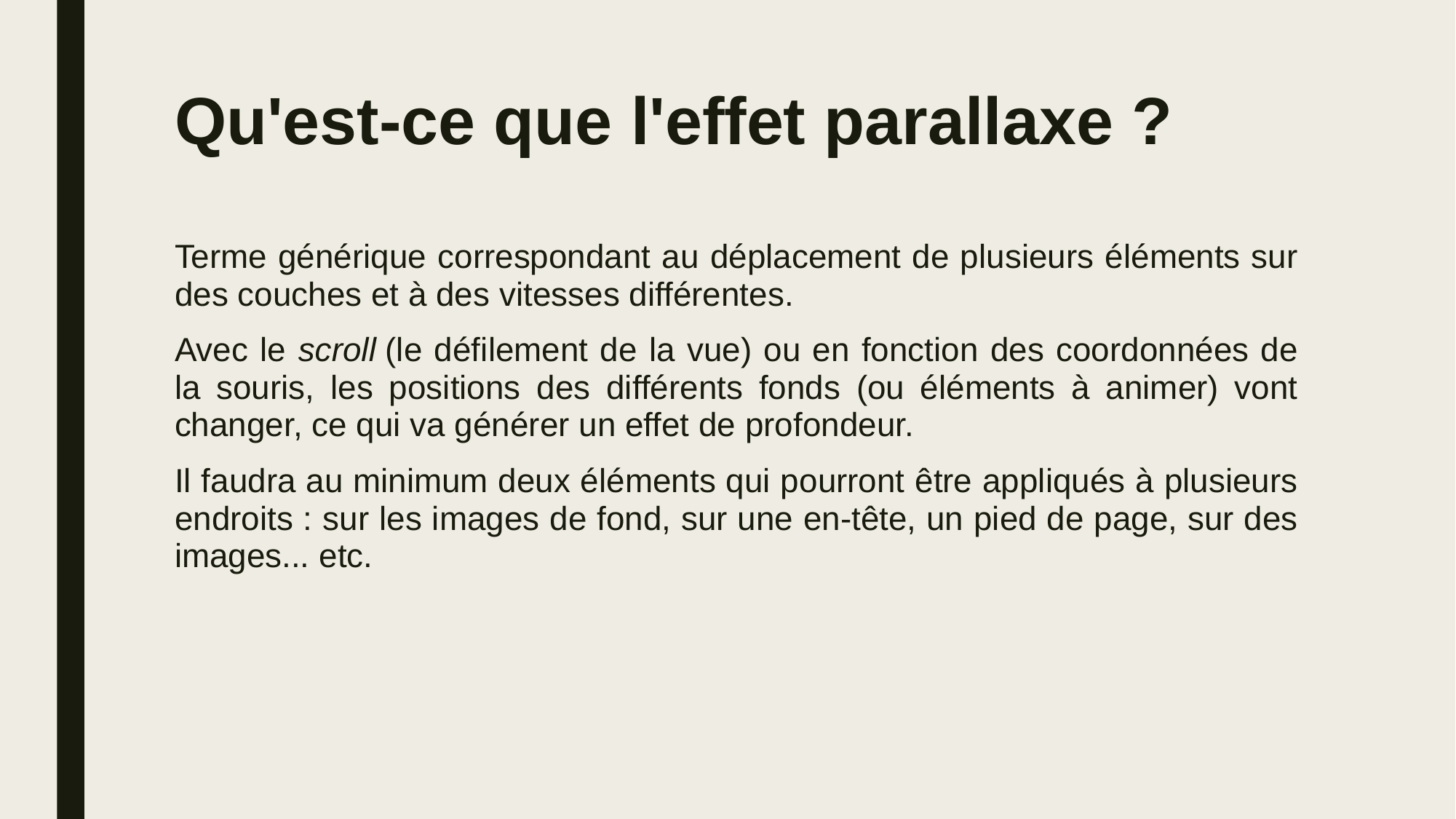

# Qu'est-ce que l'effet parallaxe ?
Terme générique correspondant au déplacement de plusieurs éléments sur des couches et à des vitesses différentes.
Avec le scroll (le défilement de la vue) ou en fonction des coordonnées de la souris, les positions des différents fonds (ou éléments à animer) vont changer, ce qui va générer un effet de profondeur.
Il faudra au minimum deux éléments qui pourront être appliqués à plusieurs endroits : sur les images de fond, sur une en-tête, un pied de page, sur des images... etc.